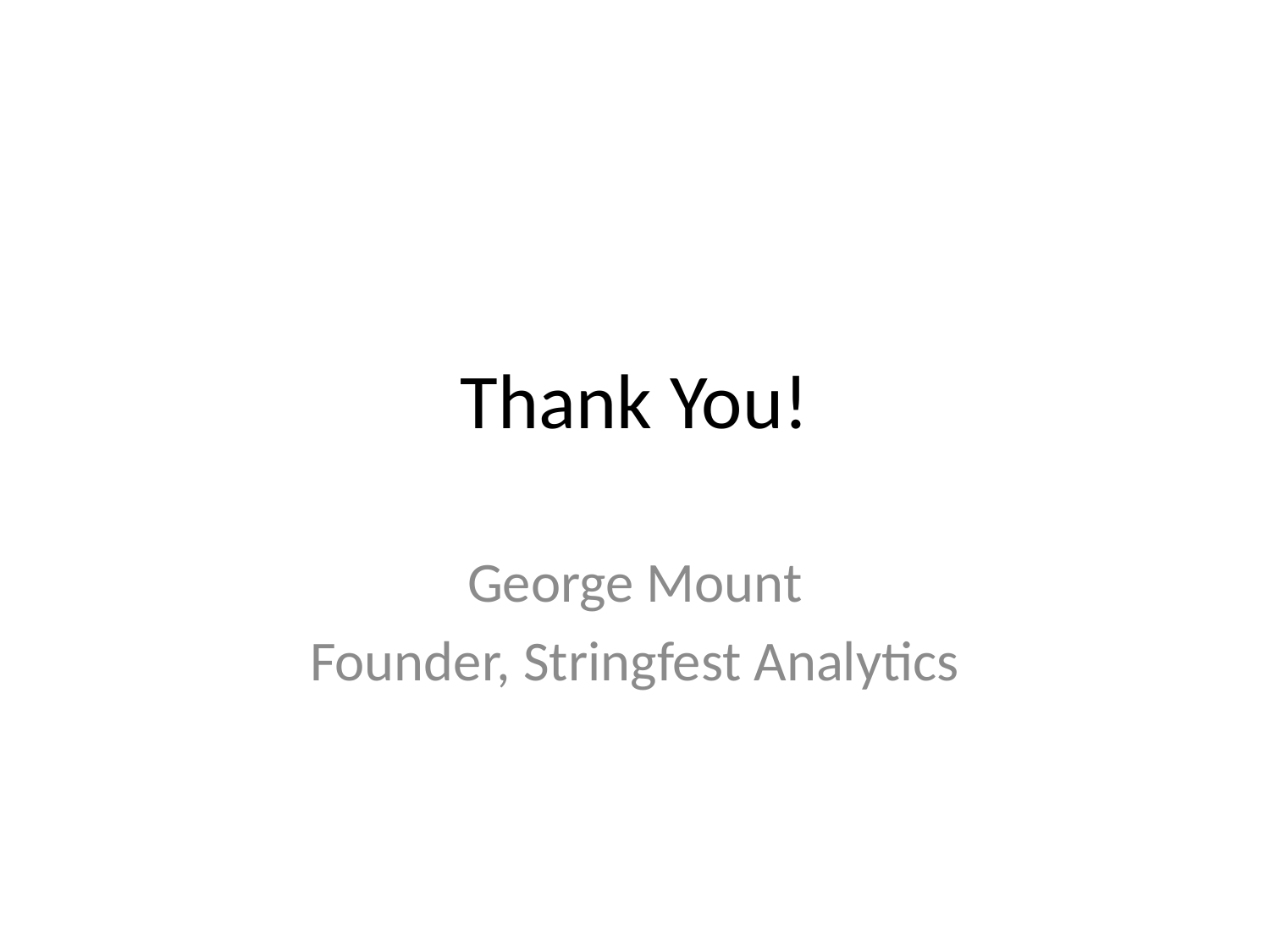

# Thank You!
George Mount
Founder, Stringfest Analytics